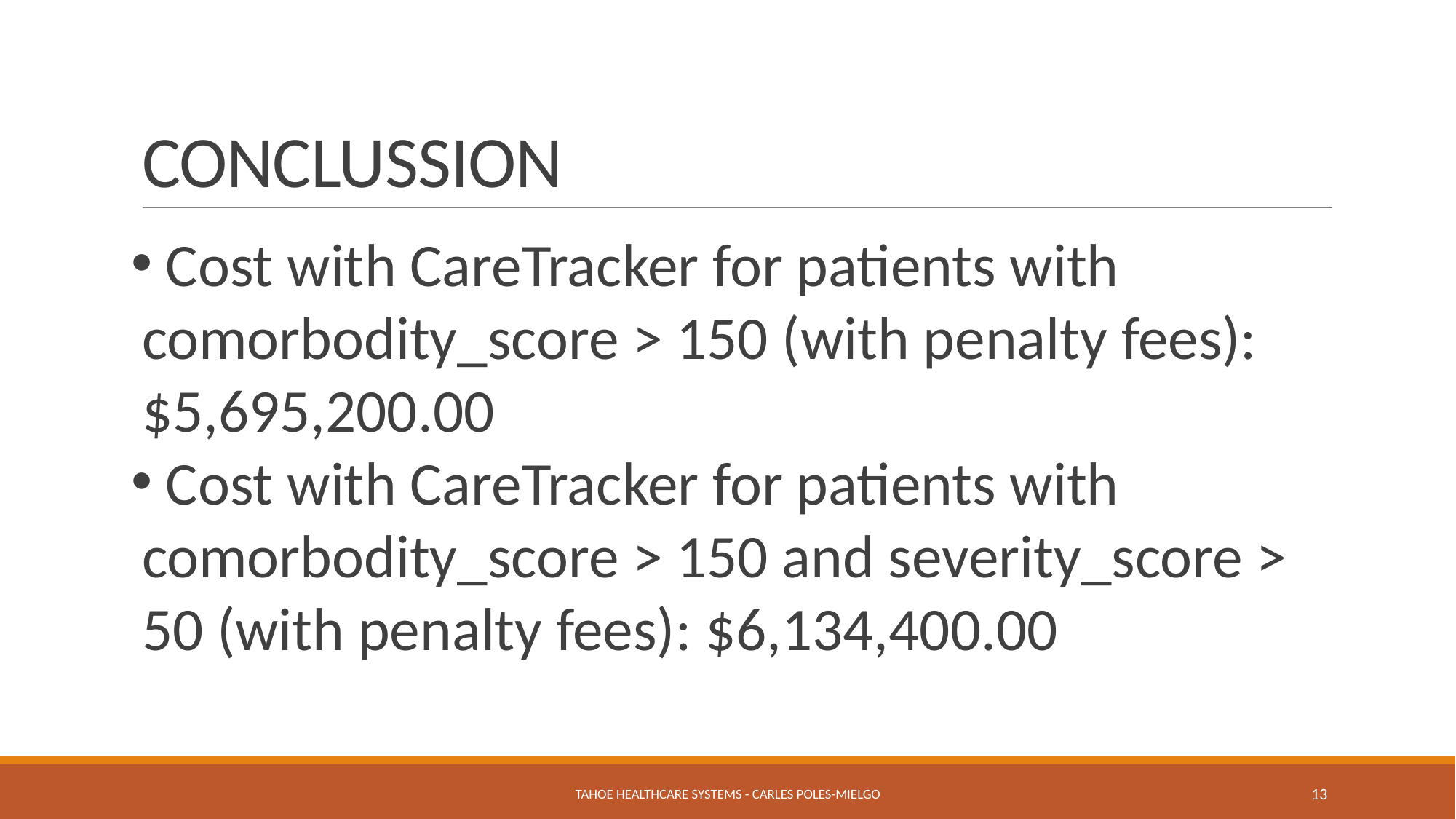

# CONCLUSSION
 Cost with CareTracker for patients with comorbodity_score > 150 (with penalty fees): $5,695,200.00
 Cost with CareTracker for patients with comorbodity_score > 150 and severity_score > 50 (with penalty fees): $6,134,400.00
Tahoe Healthcare Systems - Carles Poles-Mielgo
13